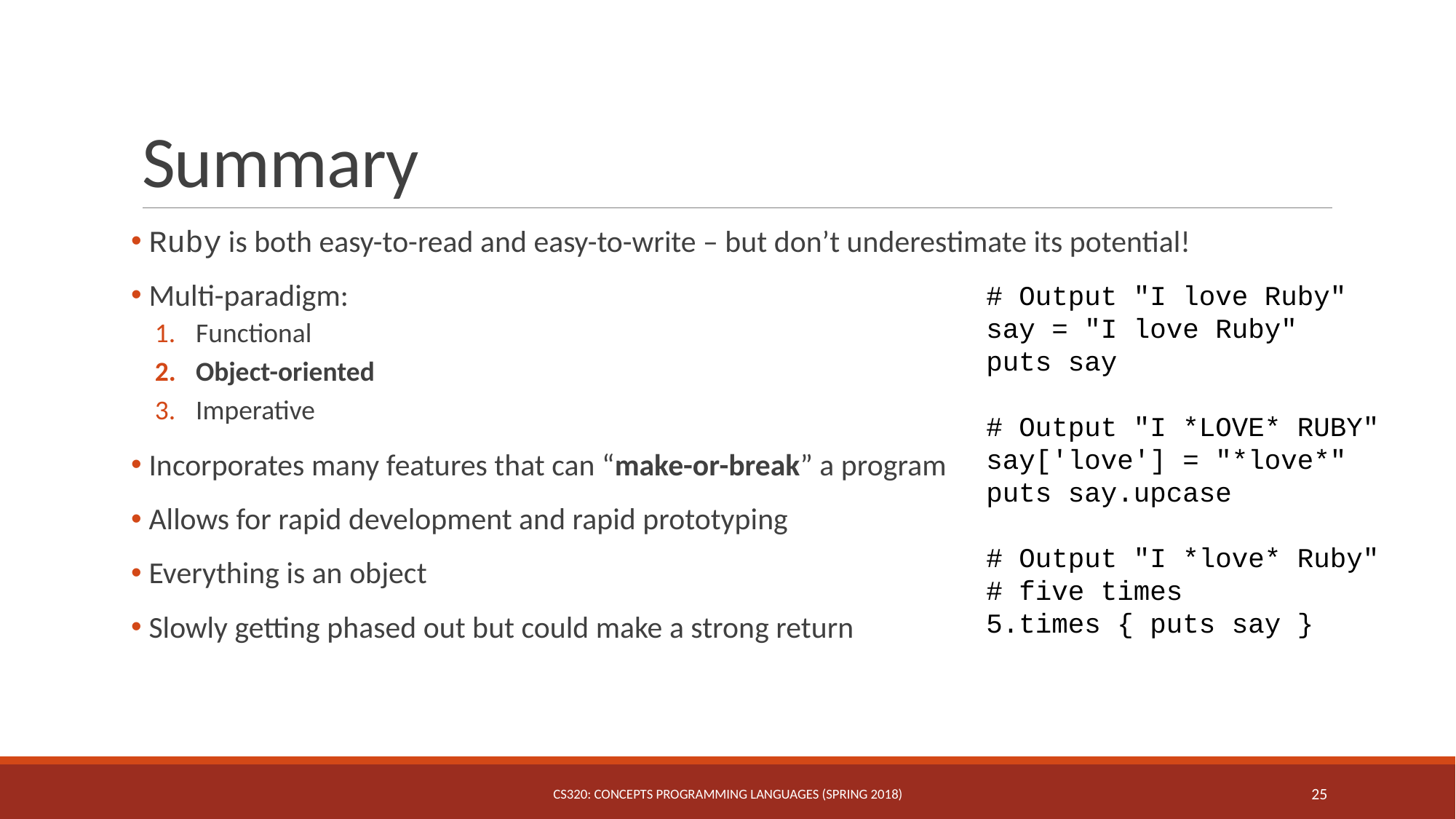

# Summary

# Output "I love Ruby"
say = "I love Ruby"
puts say

# Output "I *LOVE* RUBY"
say['love'] = "*love*"
puts say.upcase

# Output "I *love* Ruby"
# five times
5.times { puts say }

 Ruby is both easy-to-read and easy-to-write – but don’t underestimate its potential!
 Multi-paradigm:
Functional
Object-oriented
Imperative
 Incorporates many features that can “make-or-break” a program
 Allows for rapid development and rapid prototyping
 Everything is an object
 Slowly getting phased out but could make a strong return
CS320: Concepts Programming Languages (Spring 2018)
25